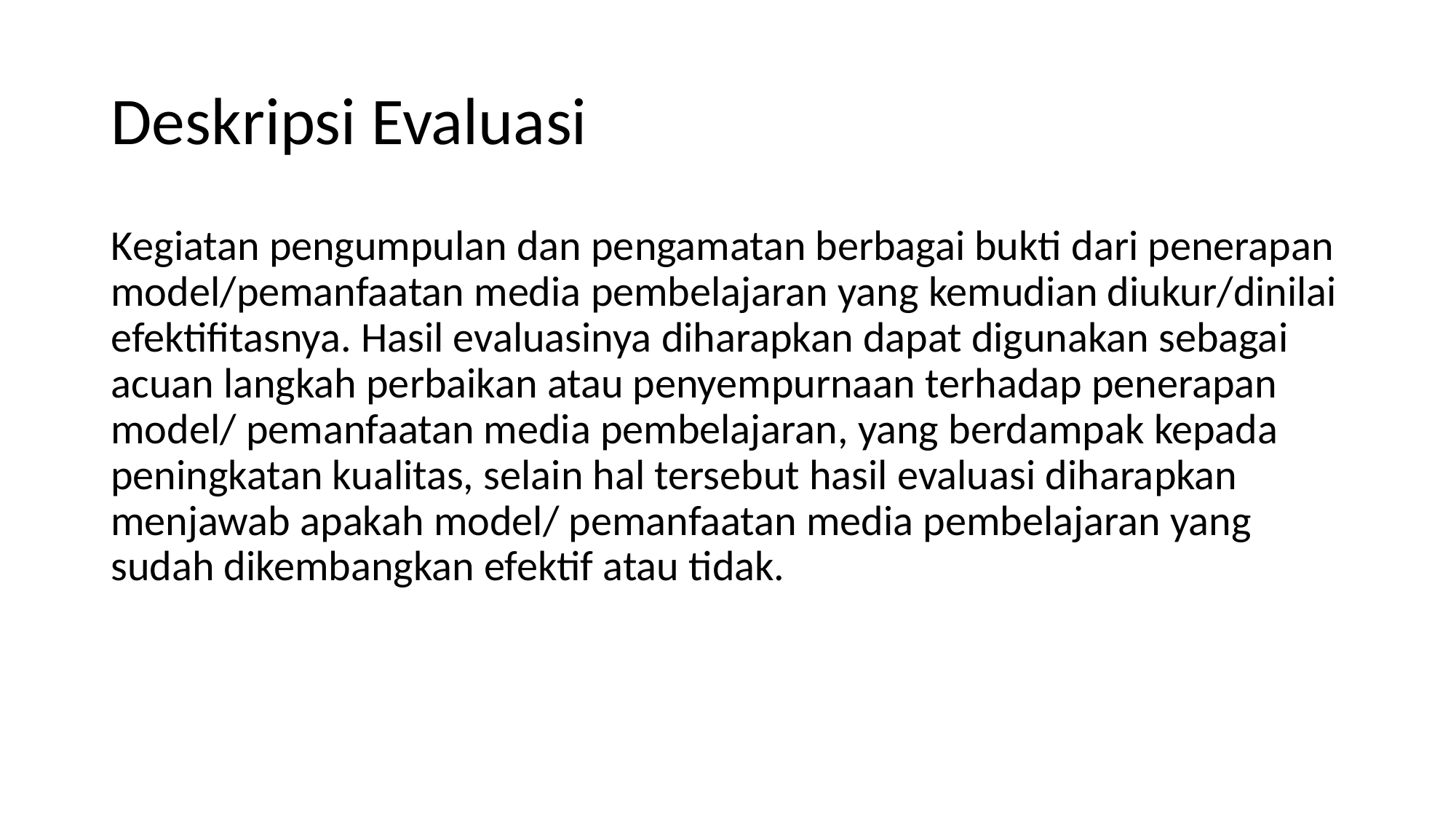

# Deskripsi Evaluasi
Kegiatan pengumpulan dan pengamatan berbagai bukti dari penerapan model/pemanfaatan media pembelajaran yang kemudian diukur/dinilai efektifitasnya. Hasil evaluasinya diharapkan dapat digunakan sebagai acuan langkah perbaikan atau penyempurnaan terhadap penerapan model/ pemanfaatan media pembelajaran, yang berdampak kepada peningkatan kualitas, selain hal tersebut hasil evaluasi diharapkan menjawab apakah model/ pemanfaatan media pembelajaran yang sudah dikembangkan efektif atau tidak.